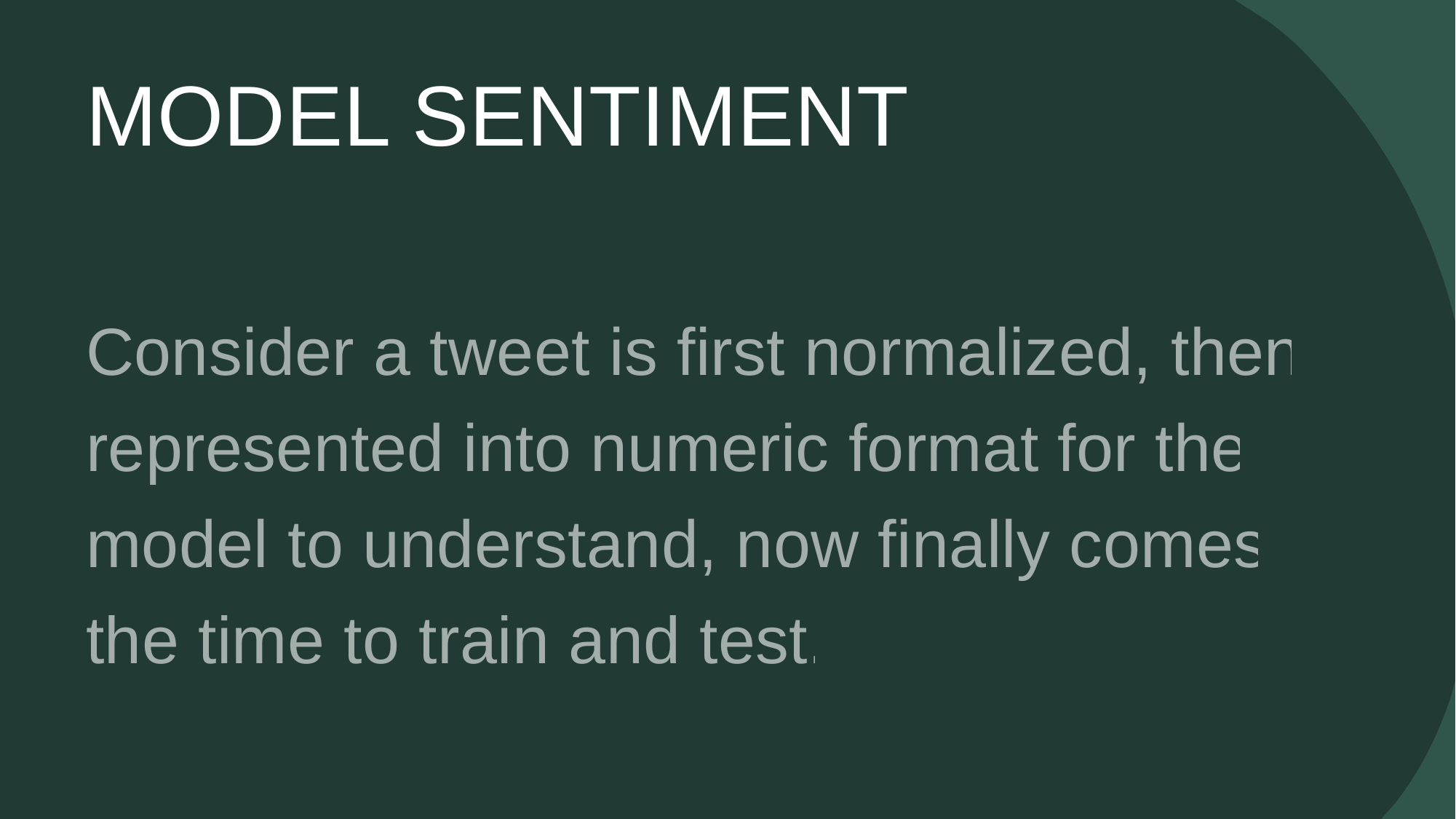

# MODEL SENTIMENT
Consider a tweet is first normalized, then represented into numeric format for the model to understand, now finally comes the time to train and test.